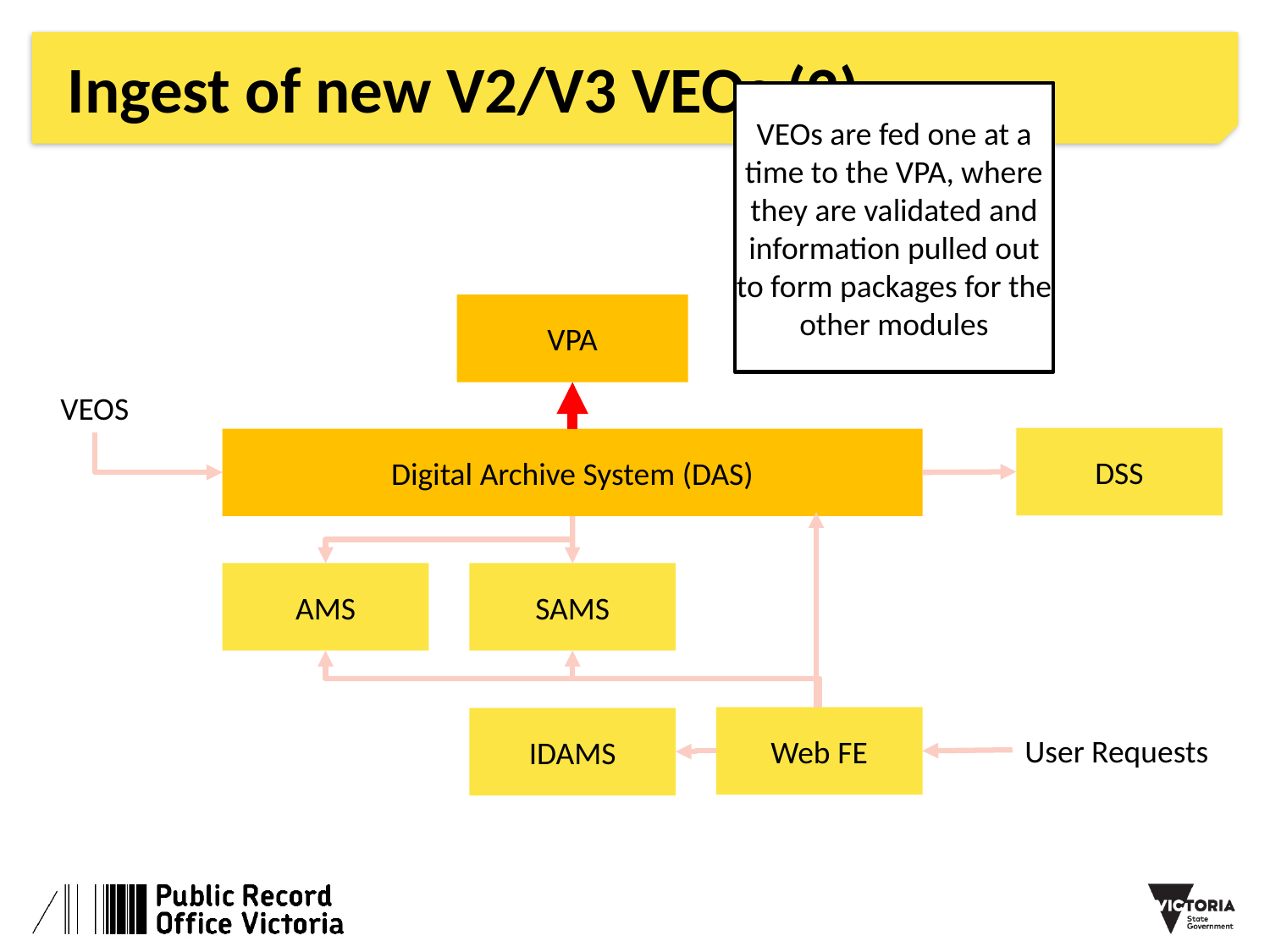

# Ingest of new V2/V3 VEOs (2)
VEOs are fed one at a time to the VPA, where they are validated and information pulled out to form packages for the other modules
VPA
VEOS
DSS
Digital Archive System (DAS)
AMS
SAMS
Web FE
IDAMS
User Requests